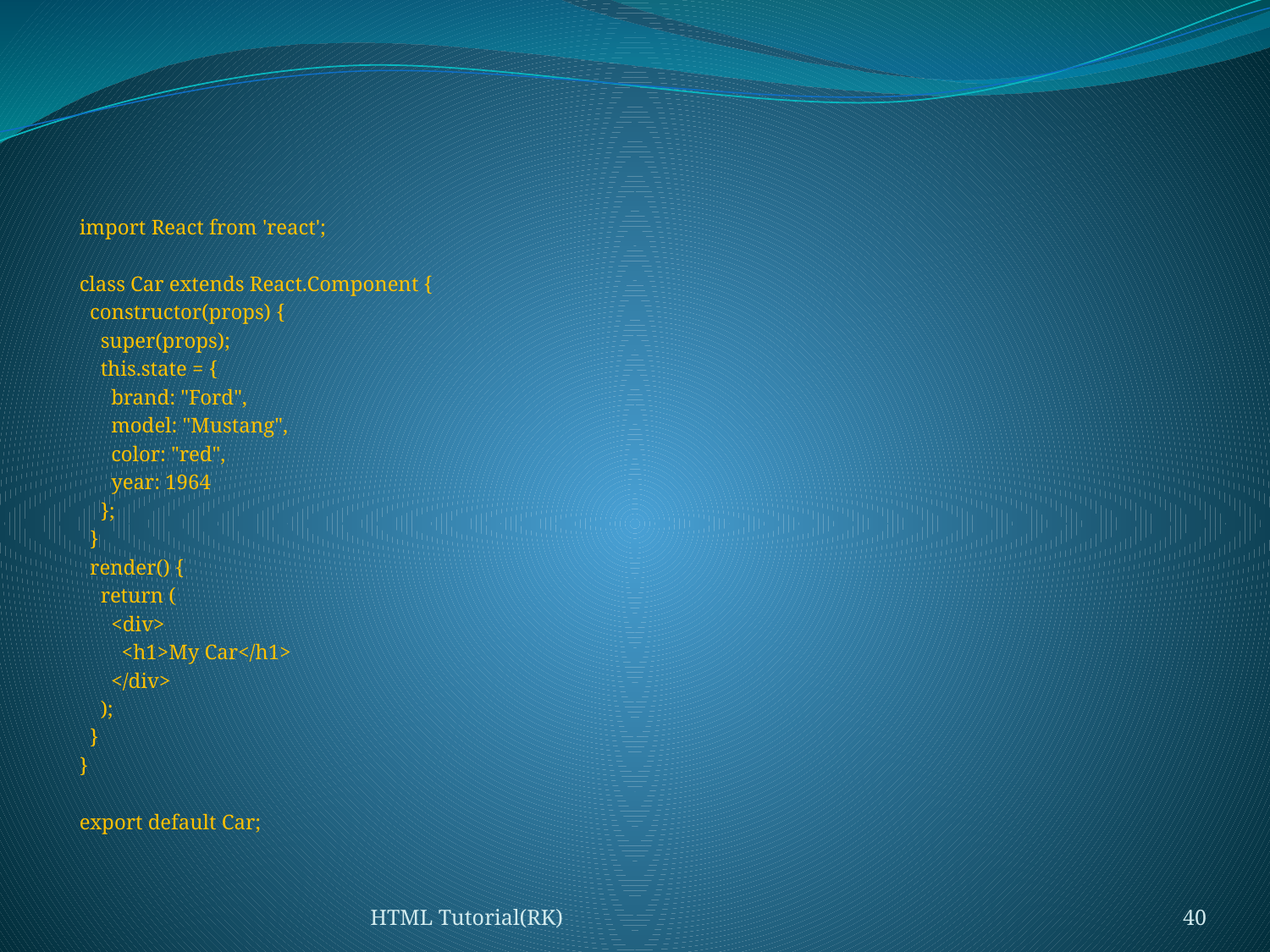

#
import React from 'react';

class Car extends React.Component {
  constructor(props) {
    super(props);
    this.state = {
      brand: "Ford",
      model: "Mustang",
      color: "red",
      year: 1964
    };
  }
  render() {
    return (
      <div>
        <h1>My Car</h1>
      </div>
    );
  }
}

export default Car;
HTML Tutorial(RK)
40